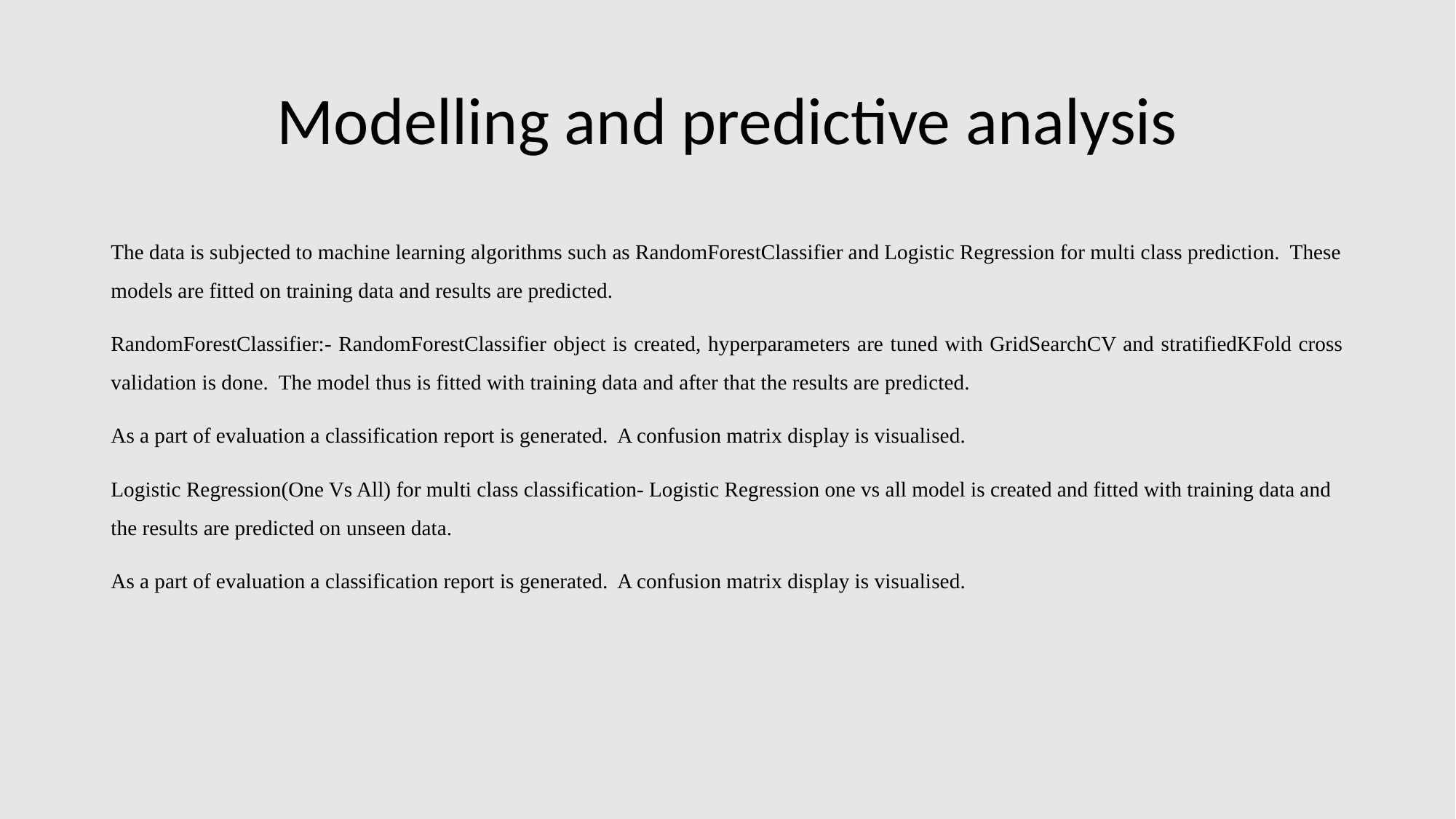

# Modelling and predictive analysis
The data is subjected to machine learning algorithms such as RandomForestClassifier and Logistic Regression for multi class prediction.  These models are fitted on training data and results are predicted.
RandomForestClassifier:- RandomForestClassifier object is created, hyperparameters are tuned with GridSearchCV and stratifiedKFold cross validation is done.  The model thus is fitted with training data and after that the results are predicted.
As a part of evaluation a classification report is generated.  A confusion matrix display is visualised.
Logistic Regression(One Vs All) for multi class classification- Logistic Regression one vs all model is created and fitted with training data and the results are predicted on unseen data.
As a part of evaluation a classification report is generated.  A confusion matrix display is visualised.